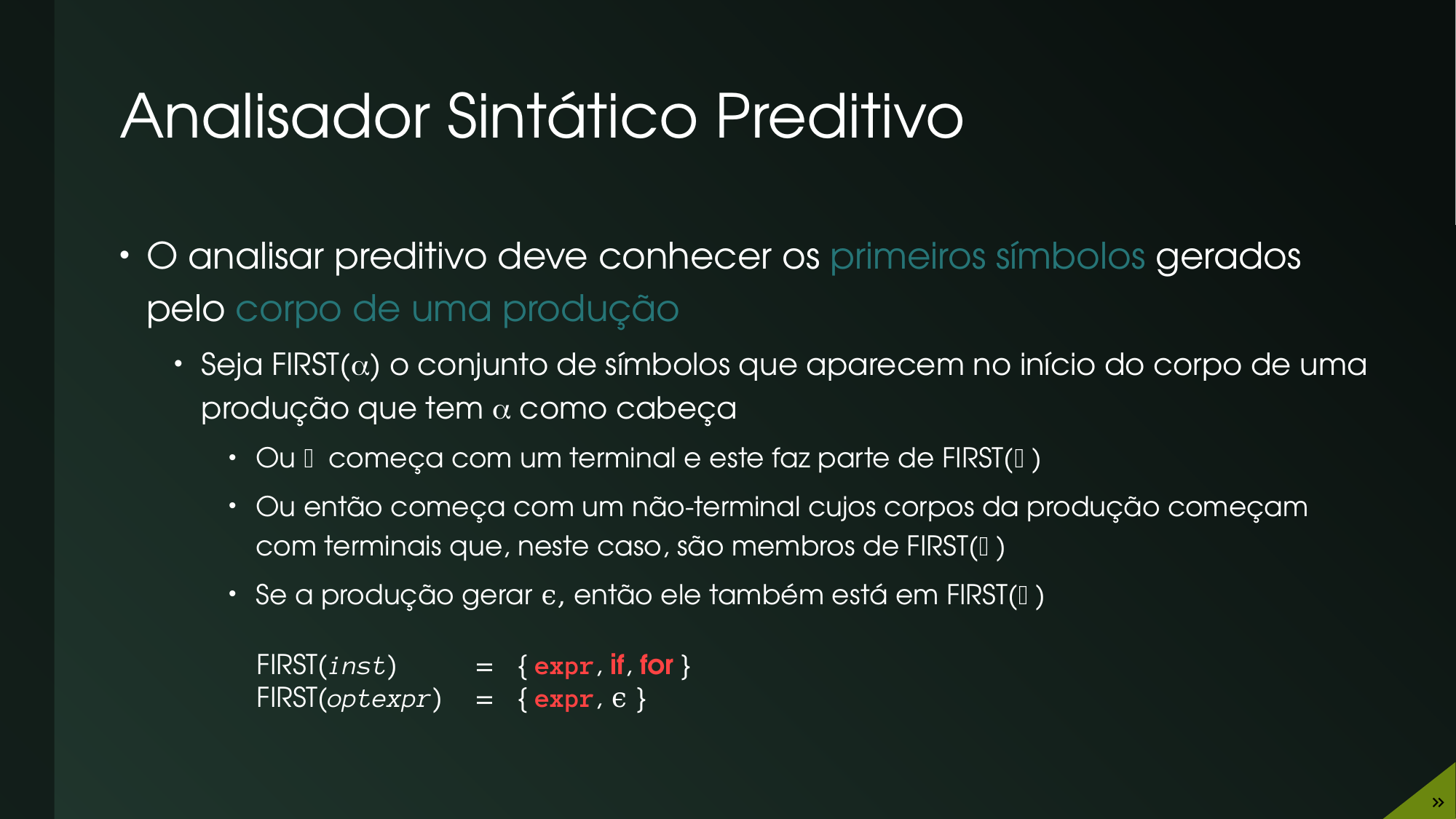

# Analisador Sintático Preditivo
O analisar preditivo deve conhecer os primeiros símbolos gerados pelo corpo de uma produção
Seja FIRST(α) o conjunto de símbolos que aparecem no início do corpo de uma produção que tem α como cabeça
Ou α começa com um terminal e este faz parte de FIRST(α)
Ou então começa com um não-terminal cujos corpos da produção começam com terminais que, neste caso, são membros de FIRST(α)
Se a produção gerar ϵ, então ele também está em FIRST(α)

FIRST(inst) 	=   { expr, if, for }
FIRST(optexpr) 	=   { expr, ϵ }

»